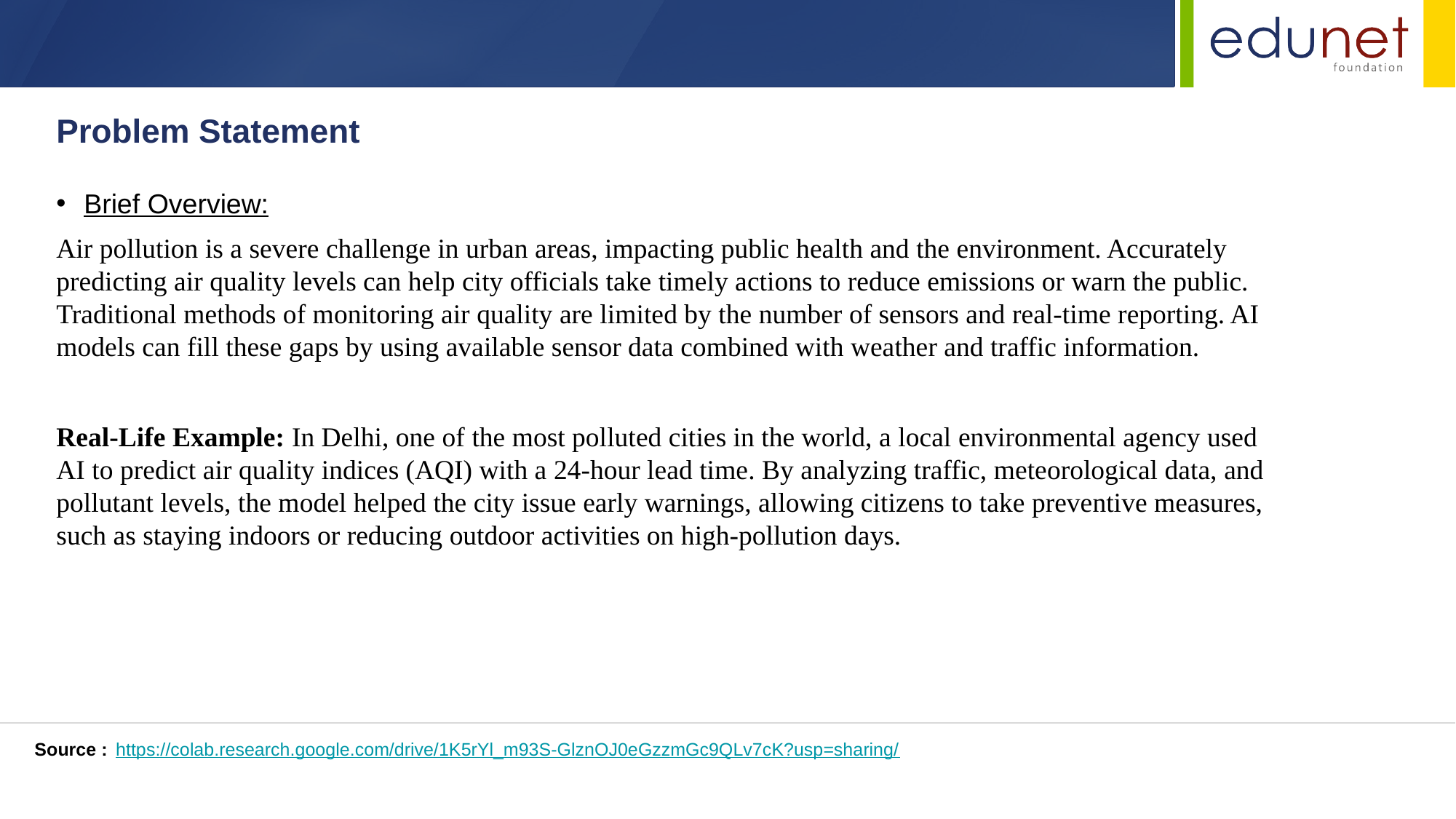

Problem Statement
Brief Overview:
Air pollution is a severe challenge in urban areas, impacting public health and the environment. Accurately predicting air quality levels can help city officials take timely actions to reduce emissions or warn the public. Traditional methods of monitoring air quality are limited by the number of sensors and real-time reporting. AI models can fill these gaps by using available sensor data combined with weather and traffic information.

Real-Life Example: In Delhi, one of the most polluted cities in the world, a local environmental agency used AI to predict air quality indices (AQI) with a 24-hour lead time. By analyzing traffic, meteorological data, and pollutant levels, the model helped the city issue early warnings, allowing citizens to take preventive measures, such as staying indoors or reducing outdoor activities on high-pollution days.

Source :
https://colab.research.google.com/drive/1K5rYl_m93S-GlznOJ0eGzzmGc9QLv7cK?usp=sharing/